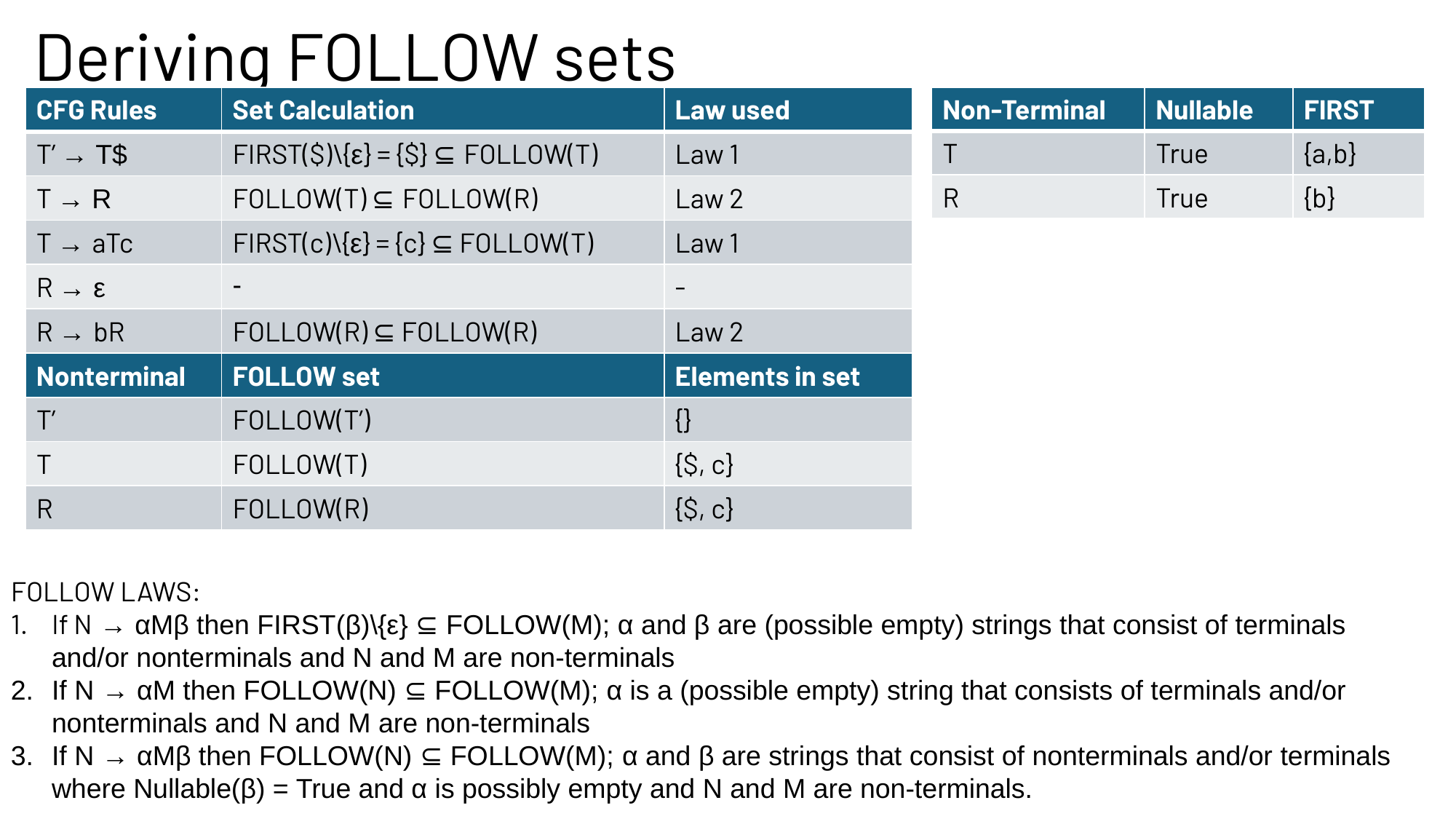

# Deriving FOLLOW sets
| CFG Rules | Set Calculation | Law used |
| --- | --- | --- |
| T’ → T$ | FIRST($)\{ε} = {$} ⊆ FOLLOW(T) | Law 1 |
| T → R | FOLLOW(T) ⊆ FOLLOW(R) | Law 2 |
| T → aTc | FIRST(c)\{ε} = {c} ⊆ FOLLOW(T) | Law 1 |
| R → ε | - | - |
| R → bR | FOLLOW(R) ⊆ FOLLOW(R) | Law 2 |
| Nonterminal | FOLLOW set | Elements in set |
| T’ | FOLLOW(T’) | {} |
| T | FOLLOW(T) | {$, c} |
| R | FOLLOW(R) | {$, c} |
| Non-Terminal | Nullable | FIRST |
| --- | --- | --- |
| T | True | {a,b} |
| R | True | {b} |
FOLLOW LAWS:
If N → αMβ then FIRST(β)\{ε} ⊆ FOLLOW(M); α and β are (possible empty) strings that consist of terminals and/or nonterminals and N and M are non-terminals
If N → αM then FOLLOW(N) ⊆ FOLLOW(M); α is a (possible empty) string that consists of terminals and/or nonterminals and N and M are non-terminals
If N → αMβ then FOLLOW(N) ⊆ FOLLOW(M); α and β are strings that consist of nonterminals and/or terminals where Nullable(β) = True and α is possibly empty and N and M are non-terminals.